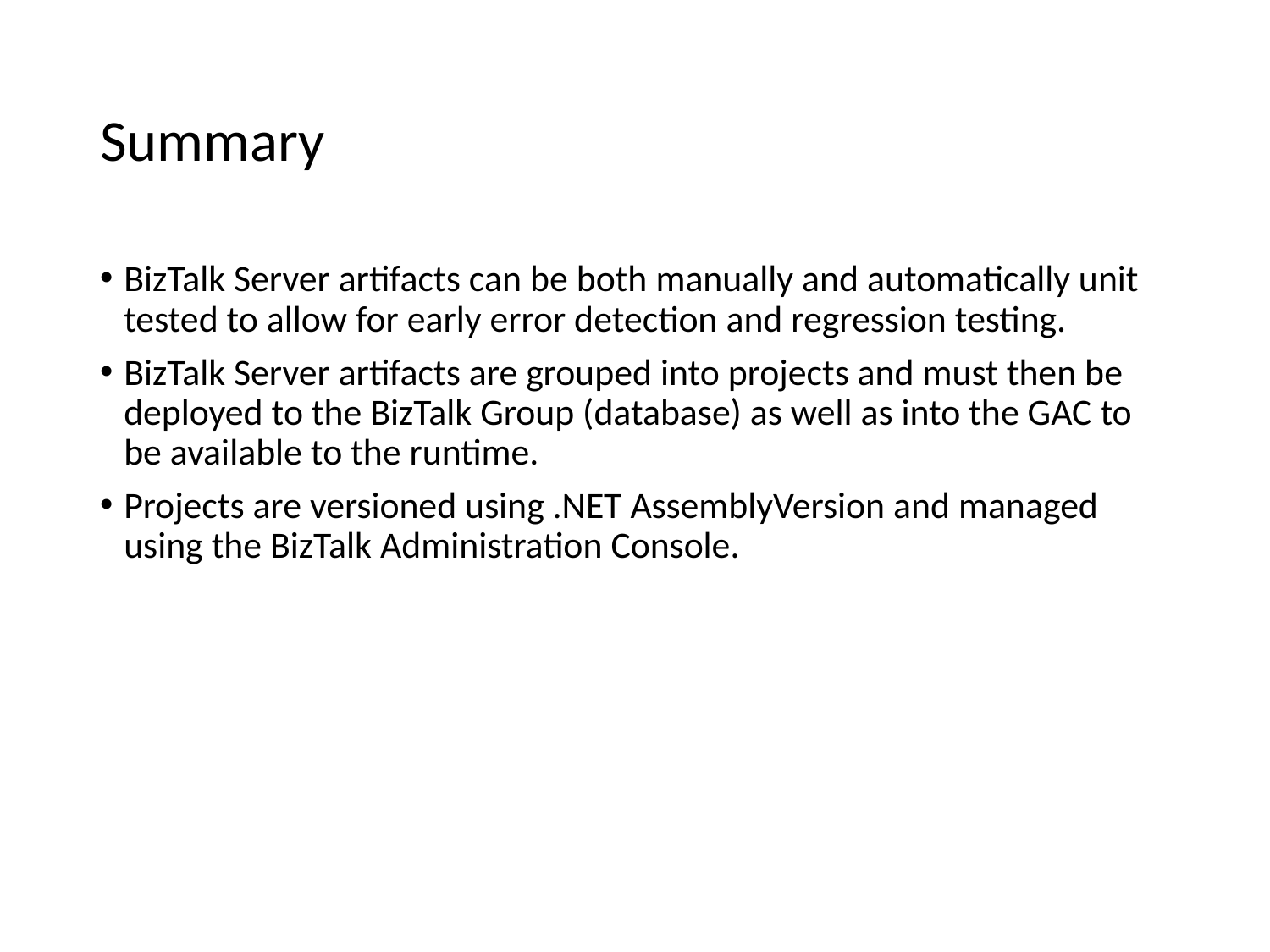

# Summary
BizTalk Server artifacts can be both manually and automatically unit tested to allow for early error detection and regression testing.
BizTalk Server artifacts are grouped into projects and must then be deployed to the BizTalk Group (database) as well as into the GAC to be available to the runtime.
Projects are versioned using .NET AssemblyVersion and managed using the BizTalk Administration Console.